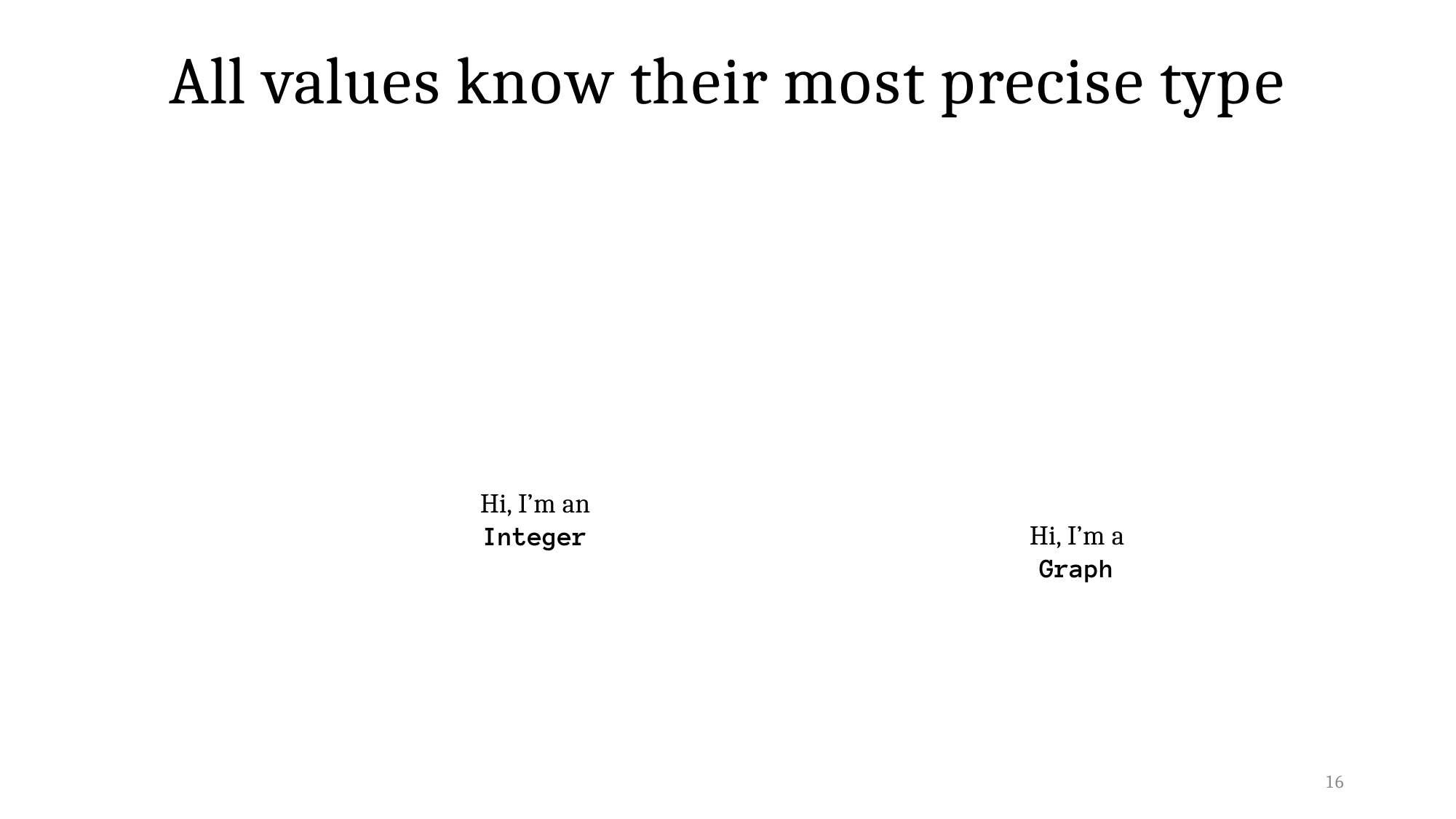

All values know their most precise type
Hi, I’m an
Integer
Hi, I’m a
Graph
16